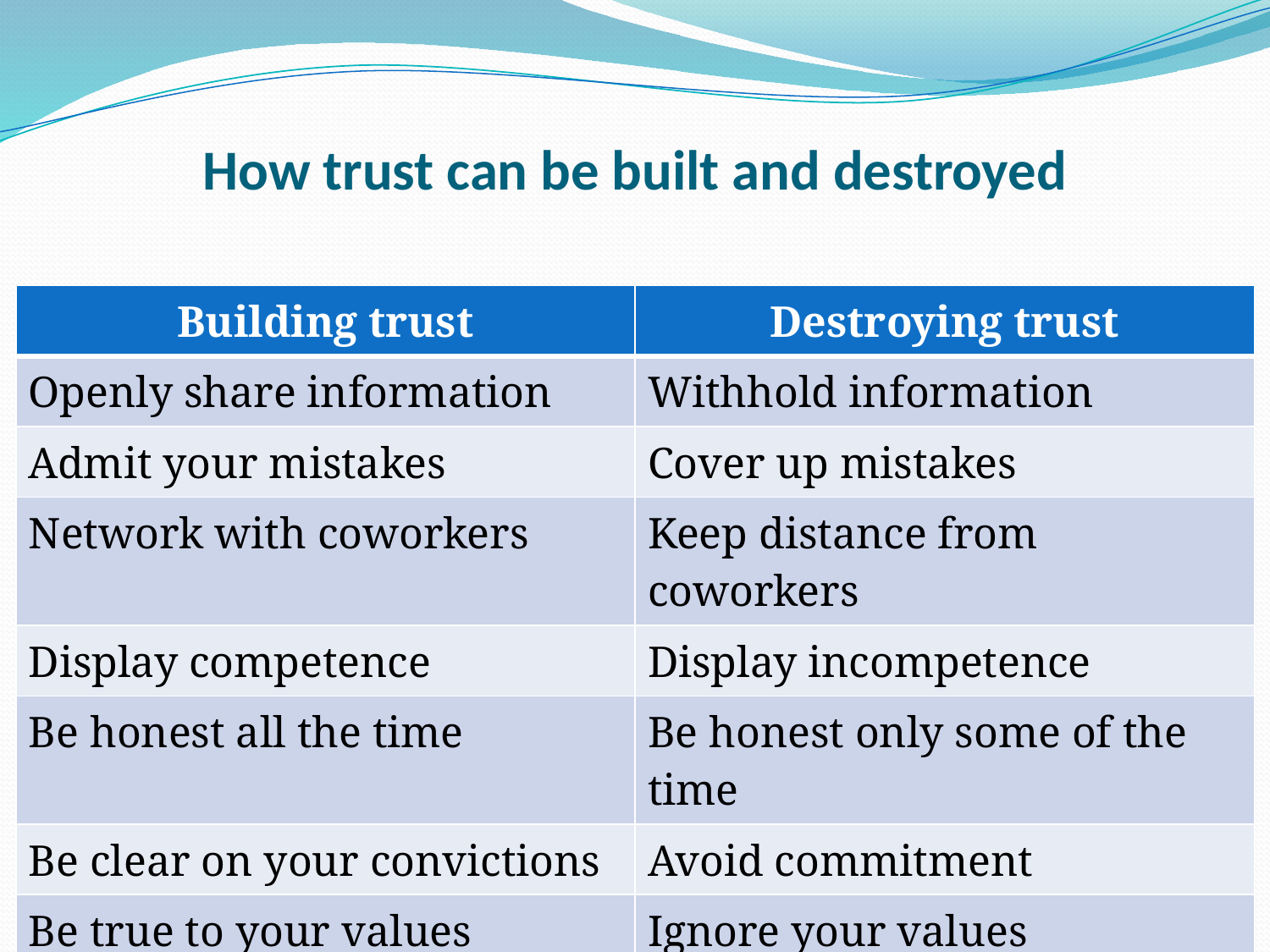

# How trust can be built and destroyed
| Building trust | Destroying trust |
| --- | --- |
| Openly share information | Withhold information |
| Admit your mistakes | Cover up mistakes |
| Network with coworkers | Keep distance from coworkers |
| Display competence | Display incompetence |
| Be honest all the time | Be honest only some of the time |
| Be clear on your convictions | Avoid commitment |
| Be true to your values | Ignore your values |
30